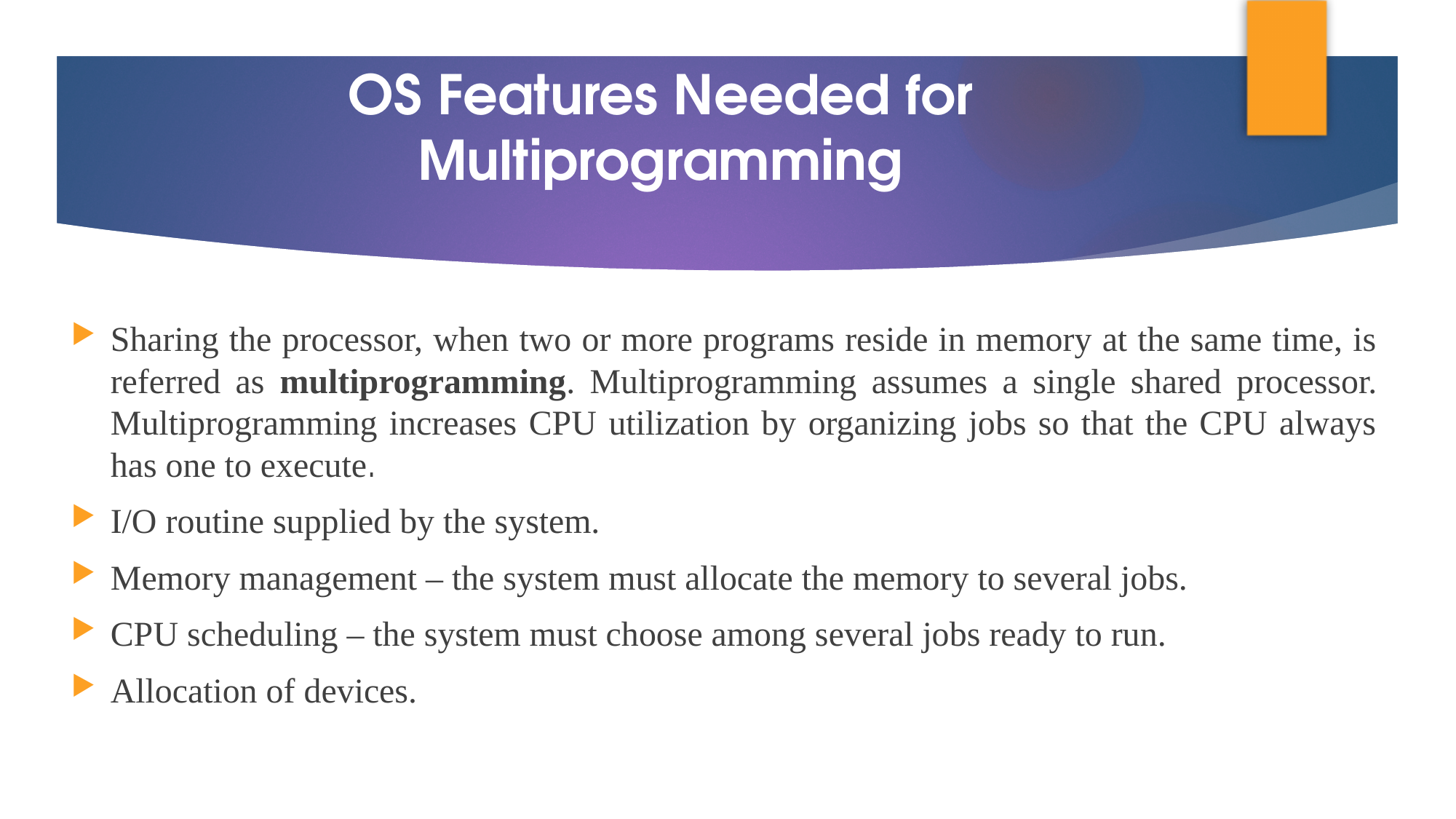

# OS Features Needed for Multiprogramming
Sharing the processor, when two or more programs reside in memory at the same time, is referred as multiprogramming. Multiprogramming assumes a single shared processor. Multiprogramming increases CPU utilization by organizing jobs so that the CPU always has one to execute.
I/O routine supplied by the system.
Memory management – the system must allocate the memory to several jobs.
CPU scheduling – the system must choose among several jobs ready to run.
Allocation of devices.